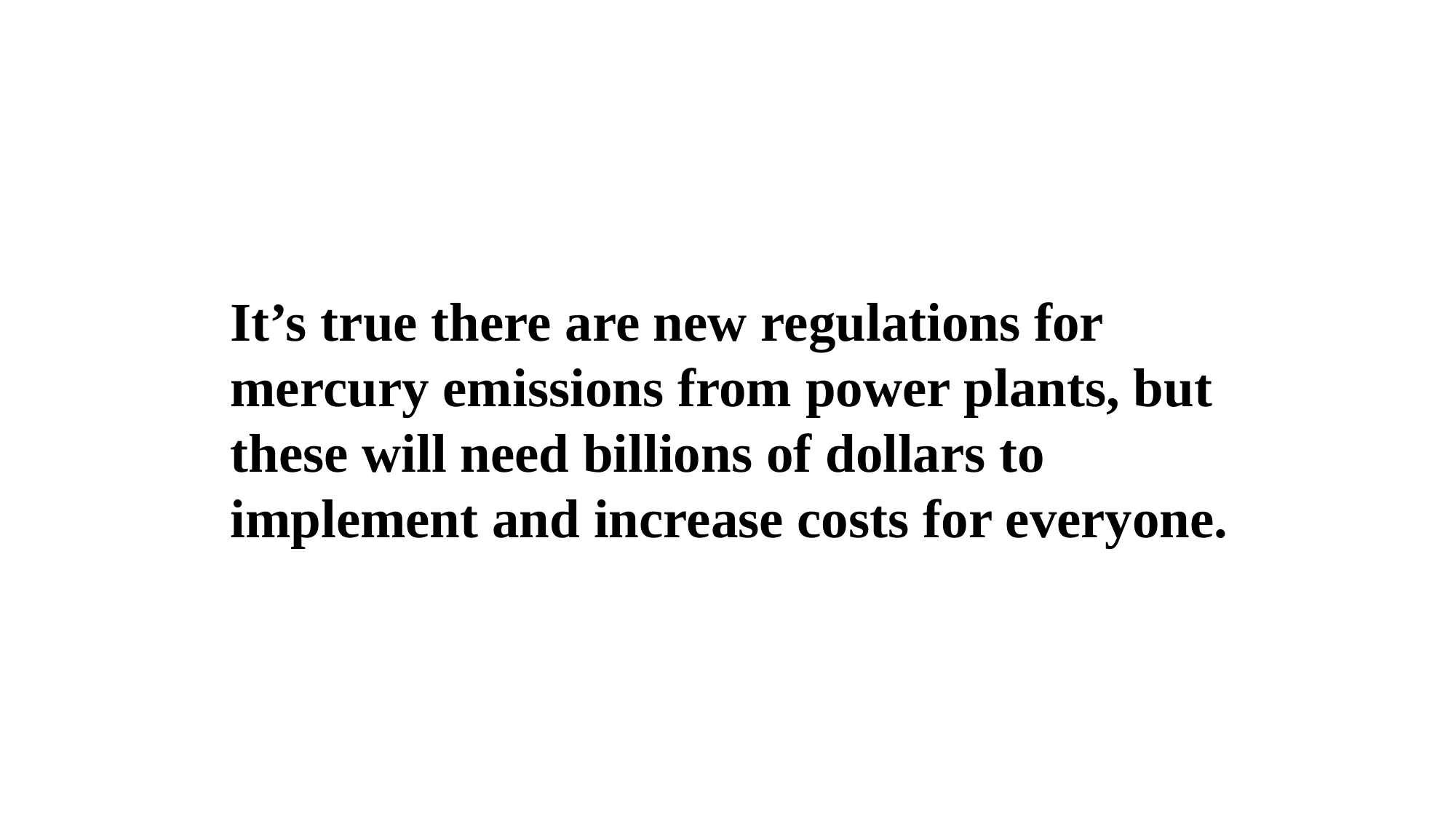

It’s true there are new regulations for mercury emissions from power plants, but these will need billions of dollars to implement and increase costs for everyone.